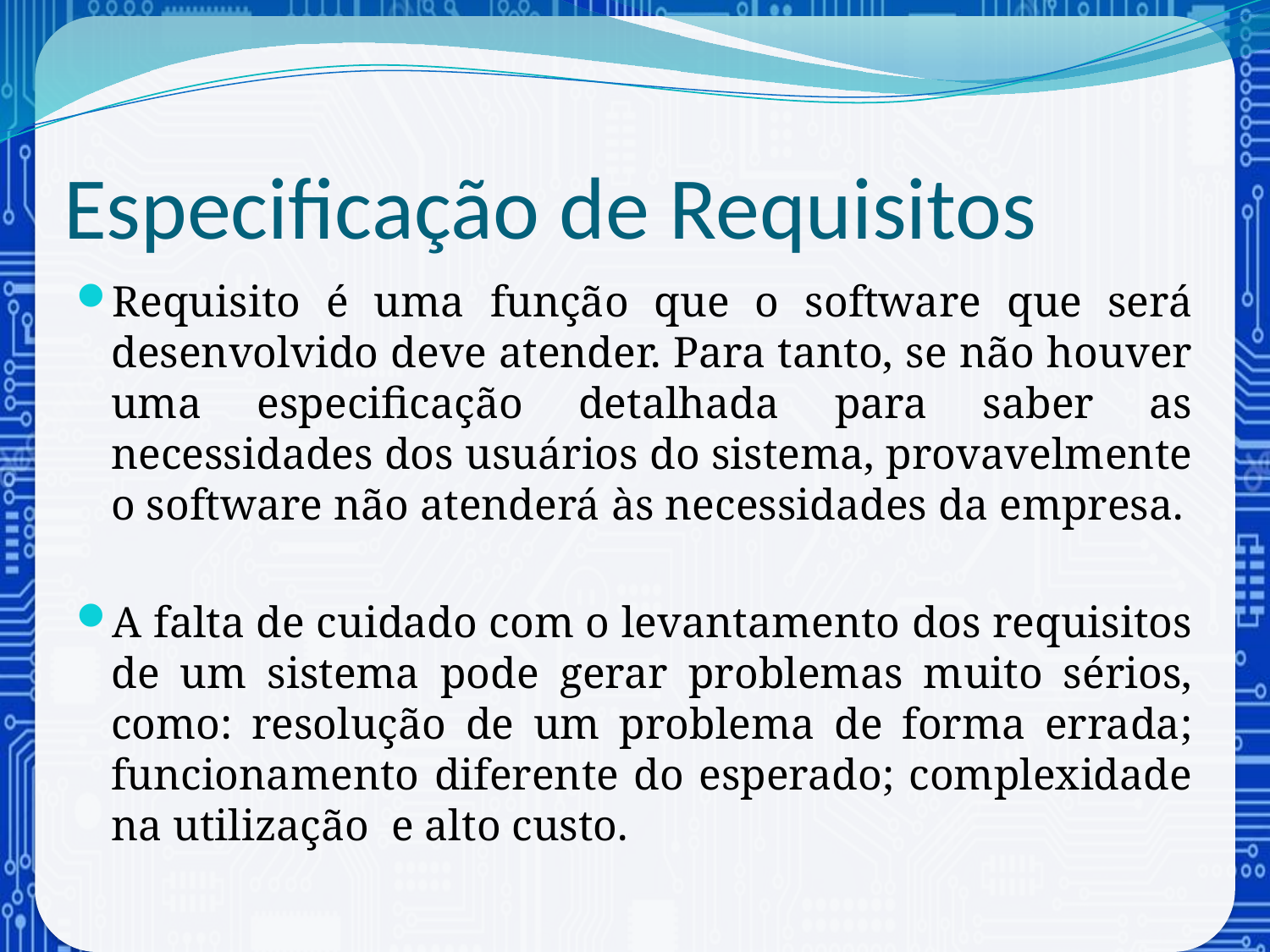

# Especificação de Requisitos
Requisito é uma função que o software que será desenvolvido deve atender. Para tanto, se não houver uma especificação detalhada para saber as necessidades dos usuários do sistema, provavelmente o software não atenderá às necessidades da empresa.

A falta de cuidado com o levantamento dos requisitos de um sistema pode gerar problemas muito sérios, como: resolução de um problema de forma errada; funcionamento diferente do esperado; complexidade na utilização  e alto custo.